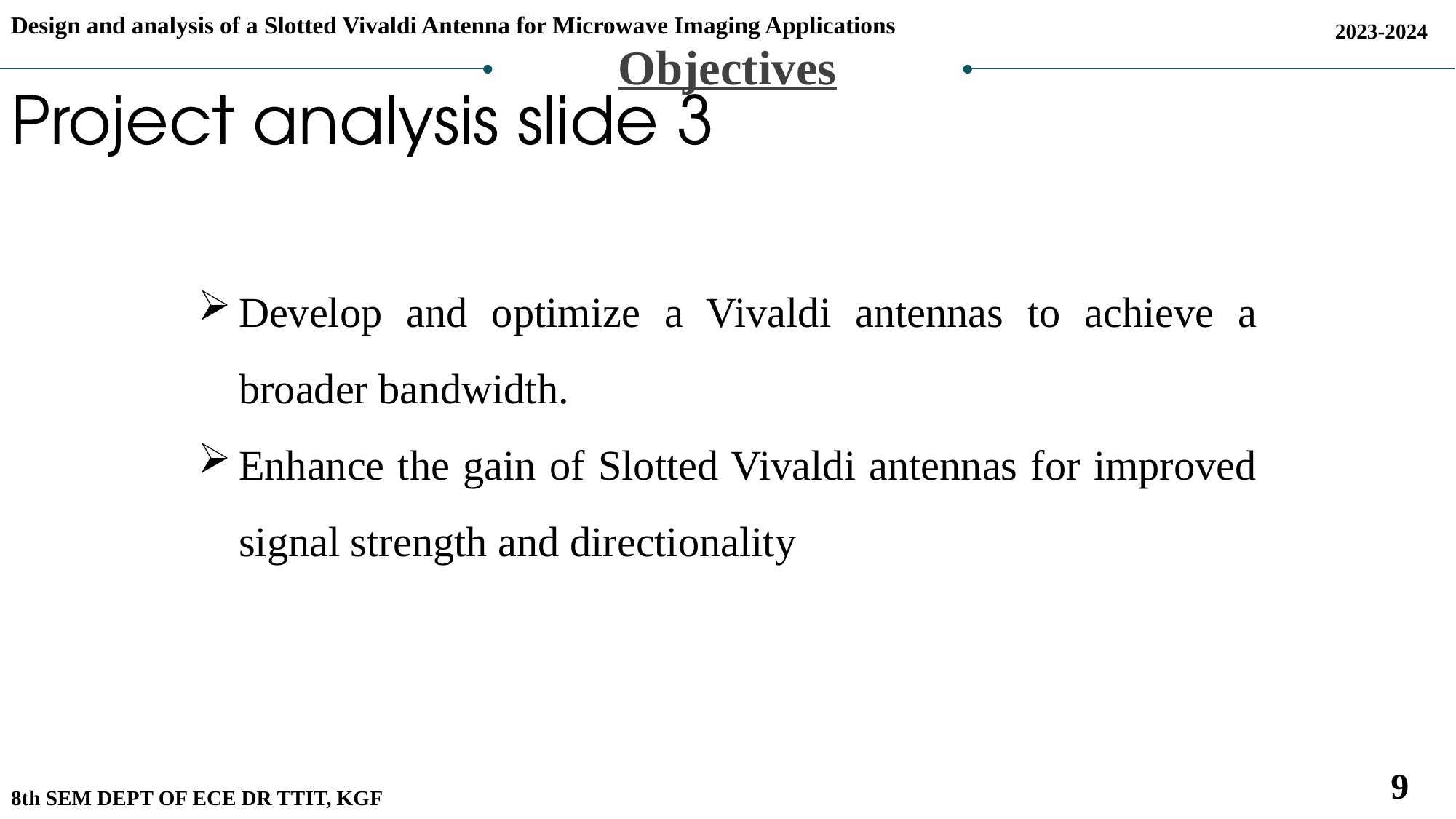

Design and analysis of a Slotted Vivaldi Antenna for Microwave Imaging Applications
2023-2024
Objectives
Project analysis slide 3
Develop and optimize a Vivaldi antennas to achieve a broader bandwidth.
Enhance the gain of Slotted Vivaldi antennas for improved signal strength and directionality
9
8th SEM DEPT OF ECE DR TTIT, KGF